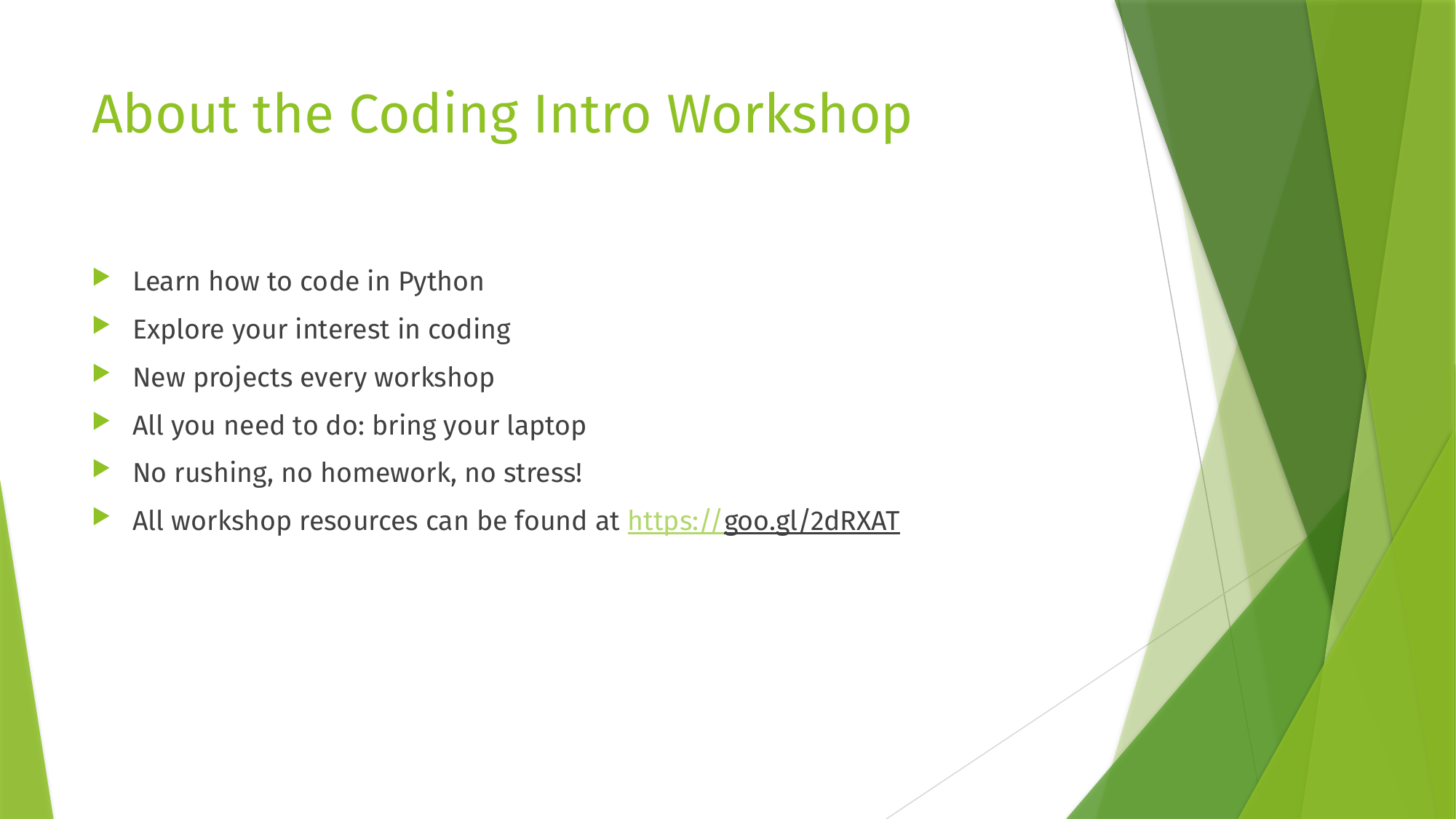

# About the Coding Intro Workshop
Learn how to code in Python
Explore your interest in coding
New projects every workshop
All you need to do: bring your laptop
No rushing, no homework, no stress!
All workshop resources can be found at https://goo.gl/2dRXAT